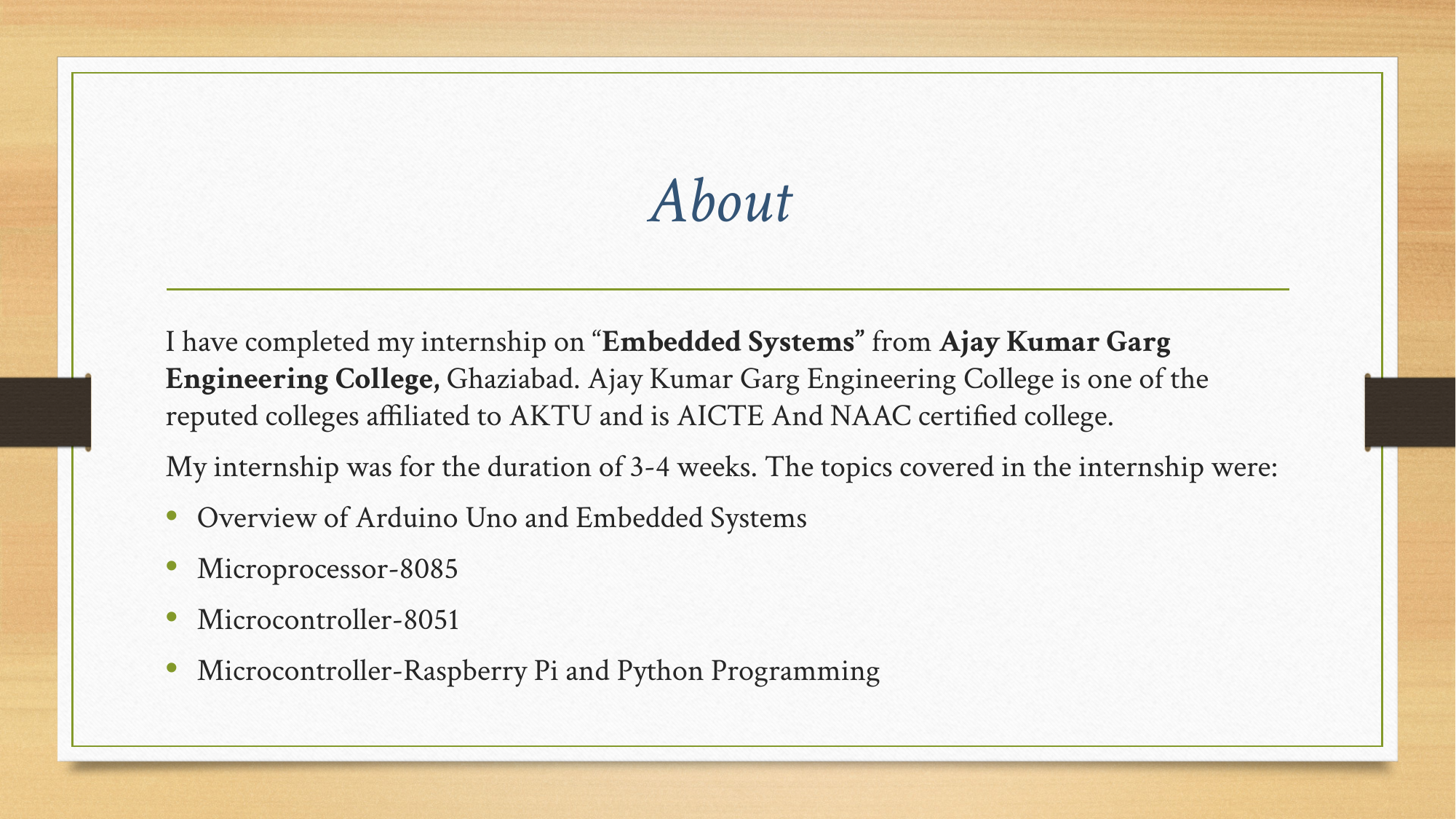

# About
I have completed my internship on “Embedded Systems” from Ajay Kumar Garg Engineering College, Ghaziabad. Ajay Kumar Garg Engineering College is one of the reputed colleges affiliated to AKTU and is AICTE And NAAC certified college.
My internship was for the duration of 3-4 weeks. The topics covered in the internship were:
Overview of Arduino Uno and Embedded Systems
Microprocessor-8085
Microcontroller-8051
Microcontroller-Raspberry Pi and Python Programming